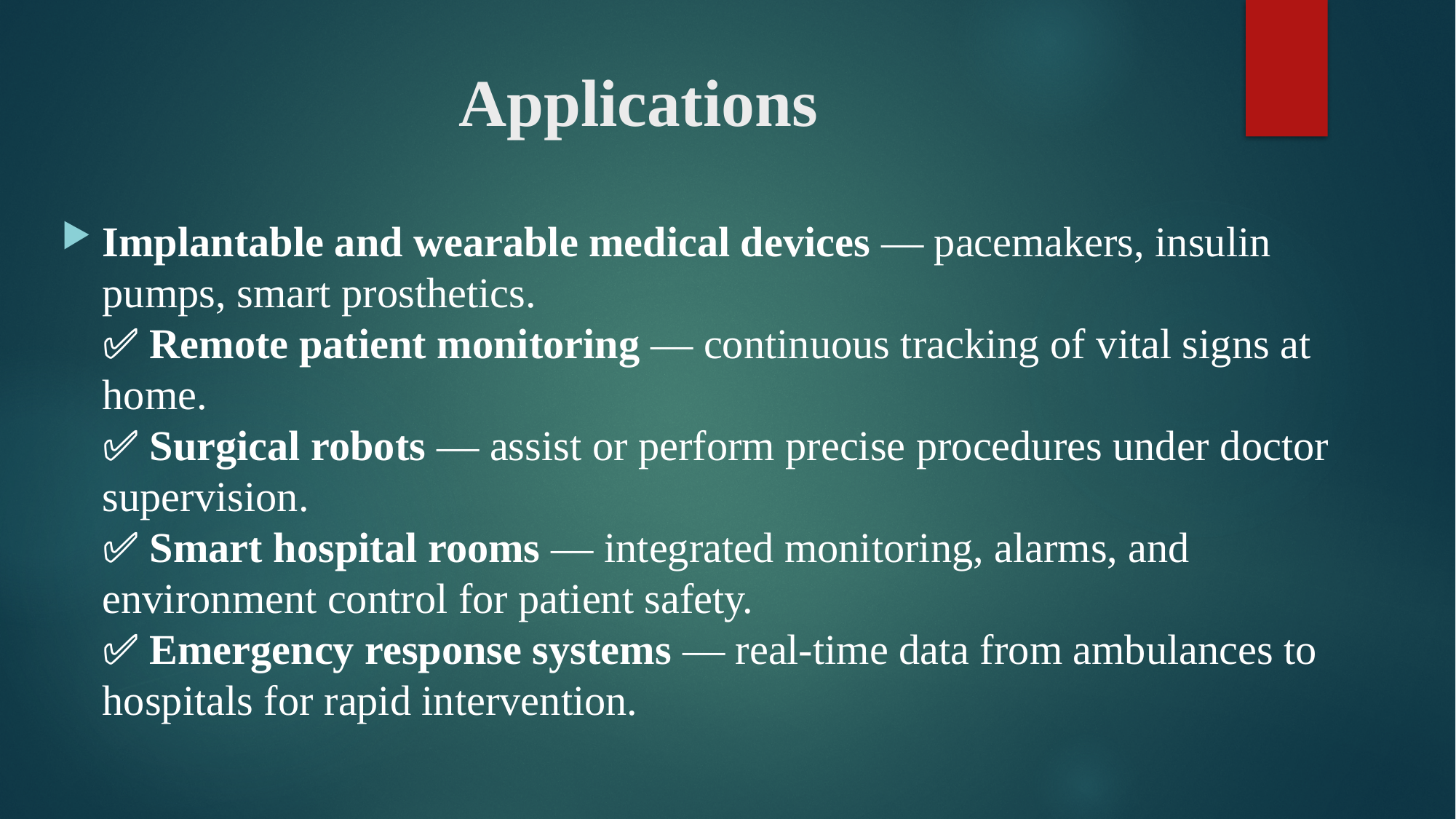

# Applications
Implantable and wearable medical devices — pacemakers, insulin pumps, smart prosthetics.
✅ Remote patient monitoring — continuous tracking of vital signs at home.
✅ Surgical robots — assist or perform precise procedures under doctor supervision.
✅ Smart hospital rooms — integrated monitoring, alarms, and environment control for patient safety.
✅ Emergency response systems — real-time data from ambulances to hospitals for rapid intervention.